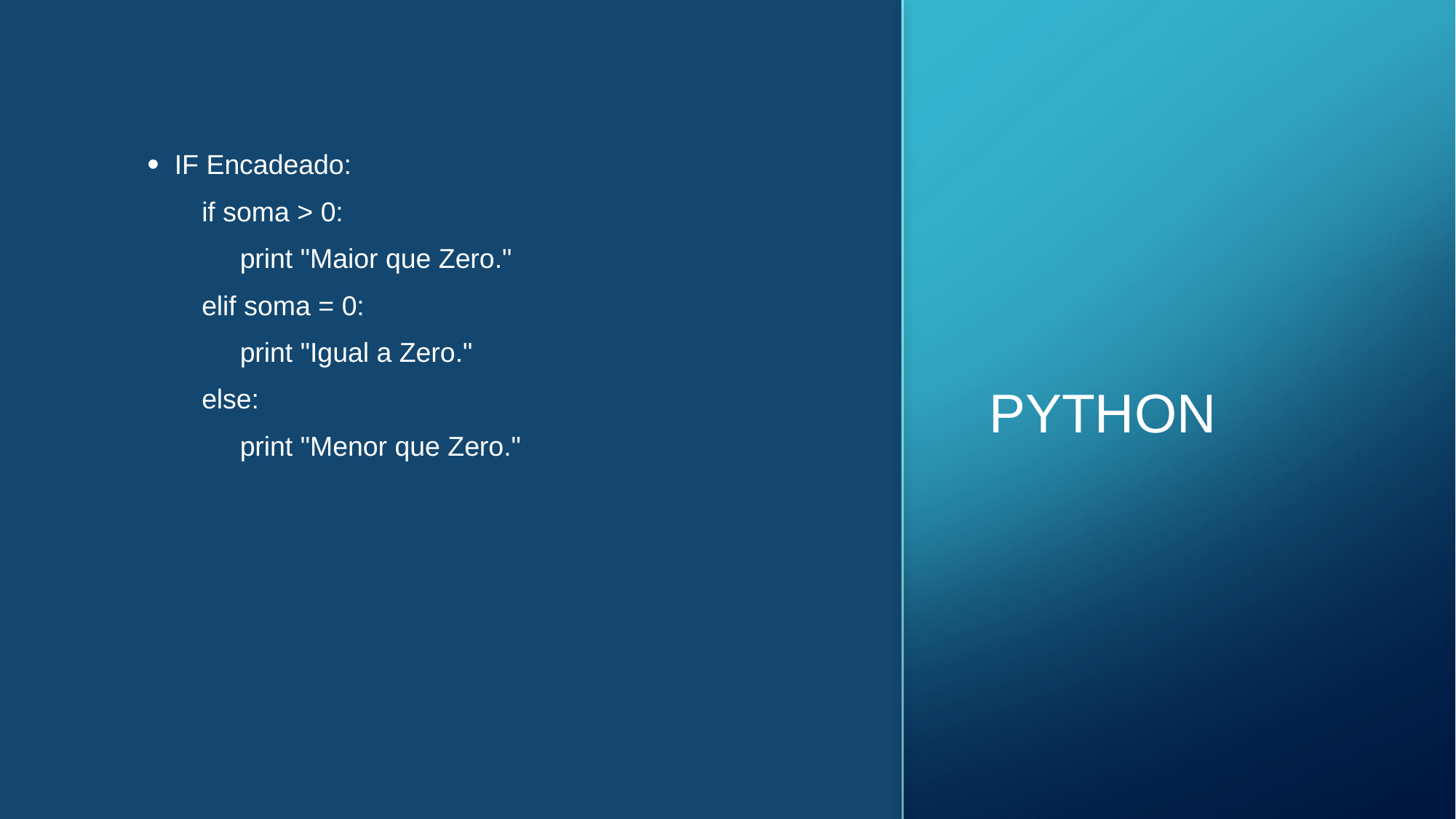

IF Encadeado:
if soma > 0:
     print "Maior que Zero."
elif soma = 0:
     print "Igual a Zero."
else:
     print "Menor que Zero."

# python